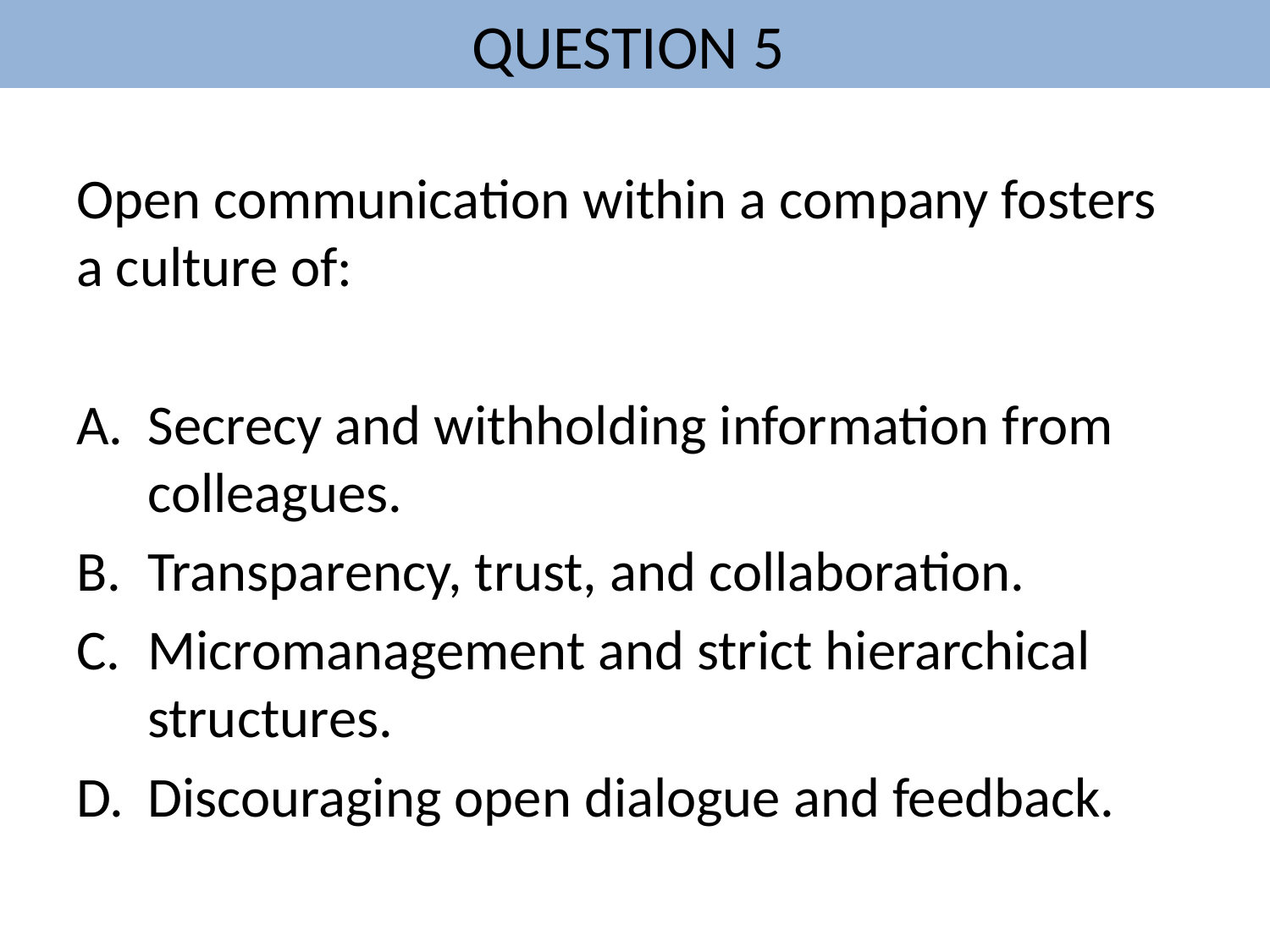

# QUESTION 5
Open communication within a company fosters a culture of:

Secrecy and withholding information from colleagues.
Transparency, trust, and collaboration.
Micromanagement and strict hierarchical structures.
Discouraging open dialogue and feedback.